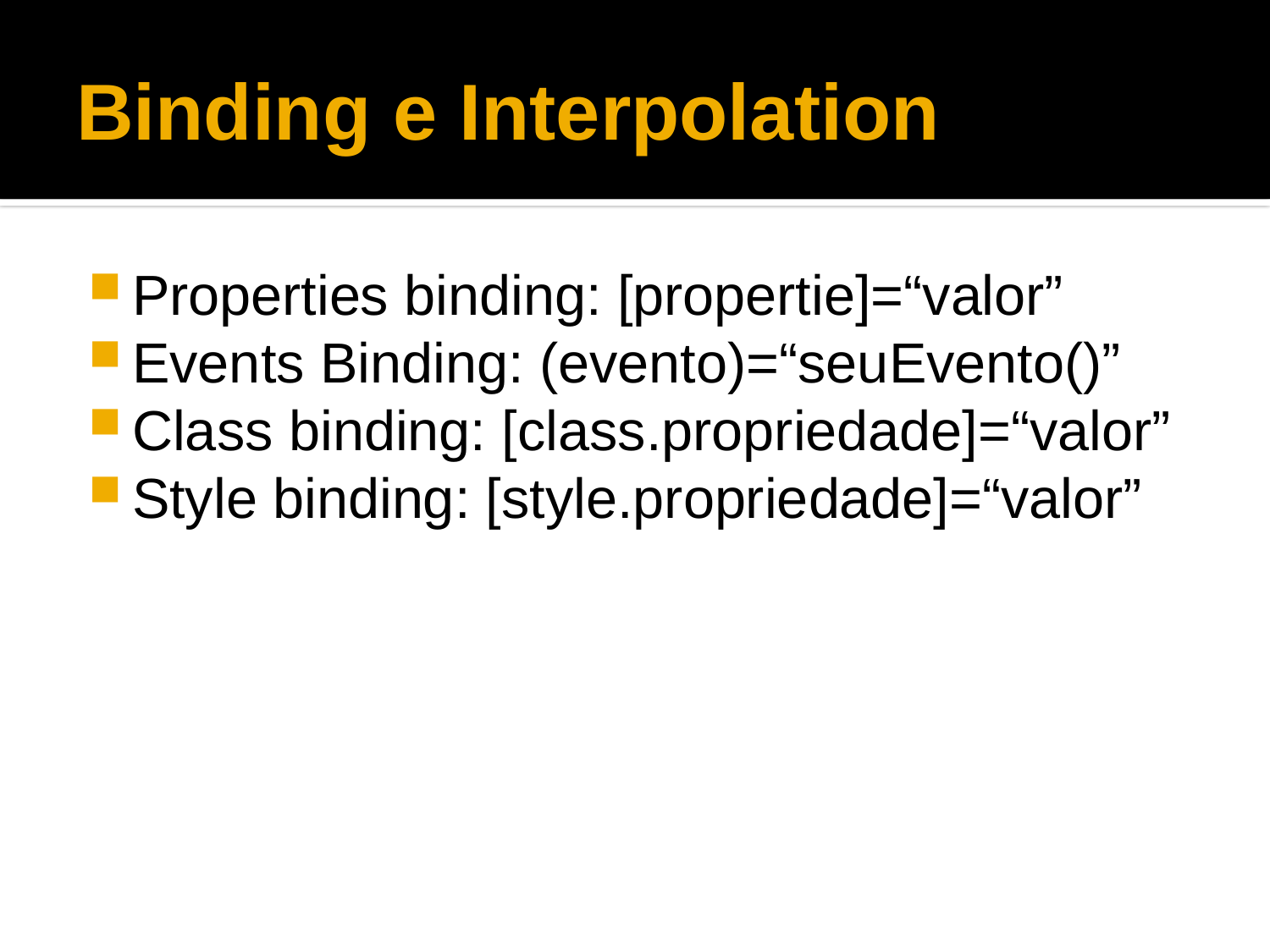

# Binding e Interpolation
Properties binding: [propertie]=“valor”
Events Binding: (evento)=“seuEvento()”
Class binding: [class.propriedade]=“valor”
Style binding: [style.propriedade]=“valor”